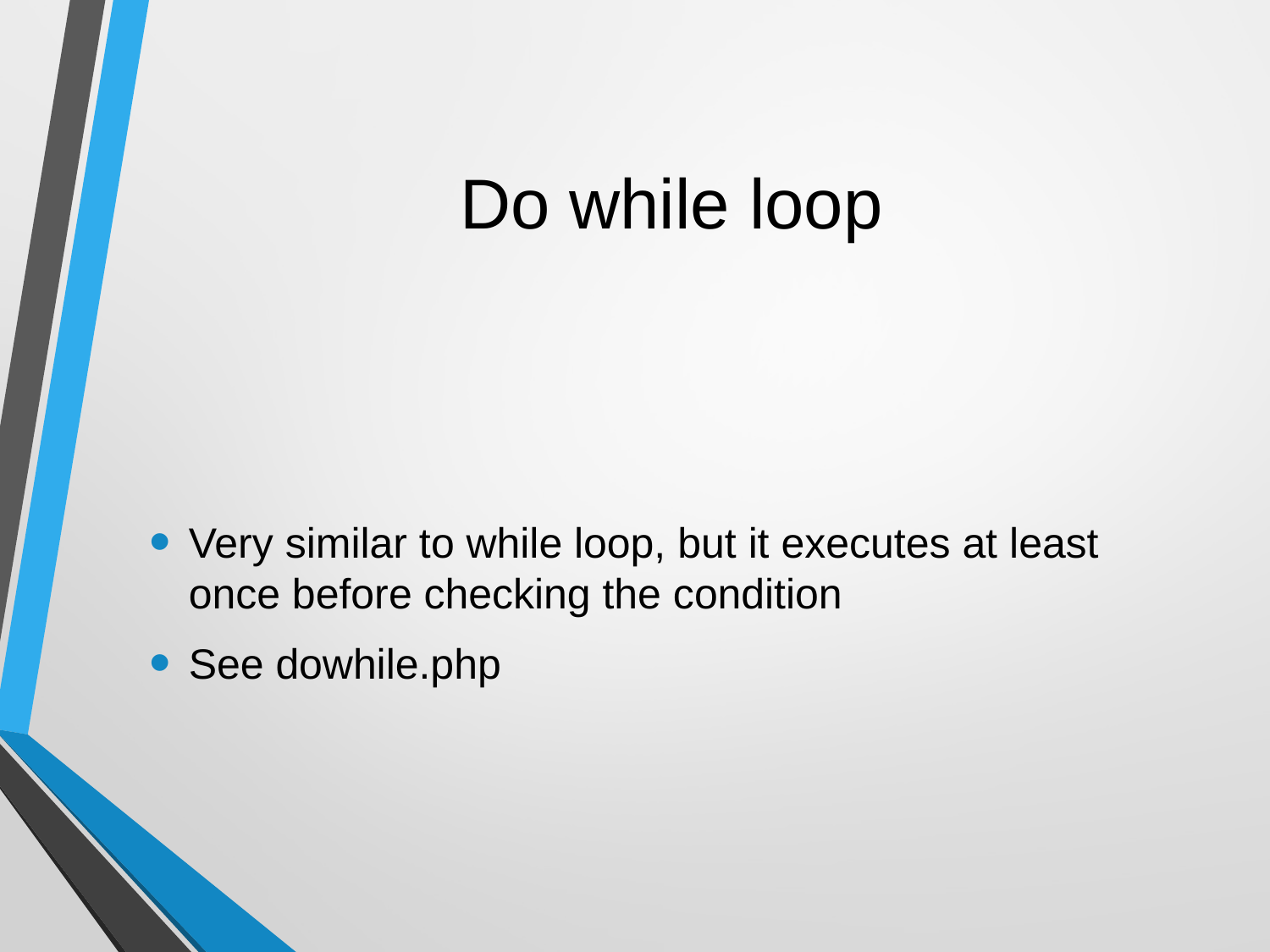

# Do while loop
Very similar to while loop, but it executes at least once before checking the condition
See dowhile.php